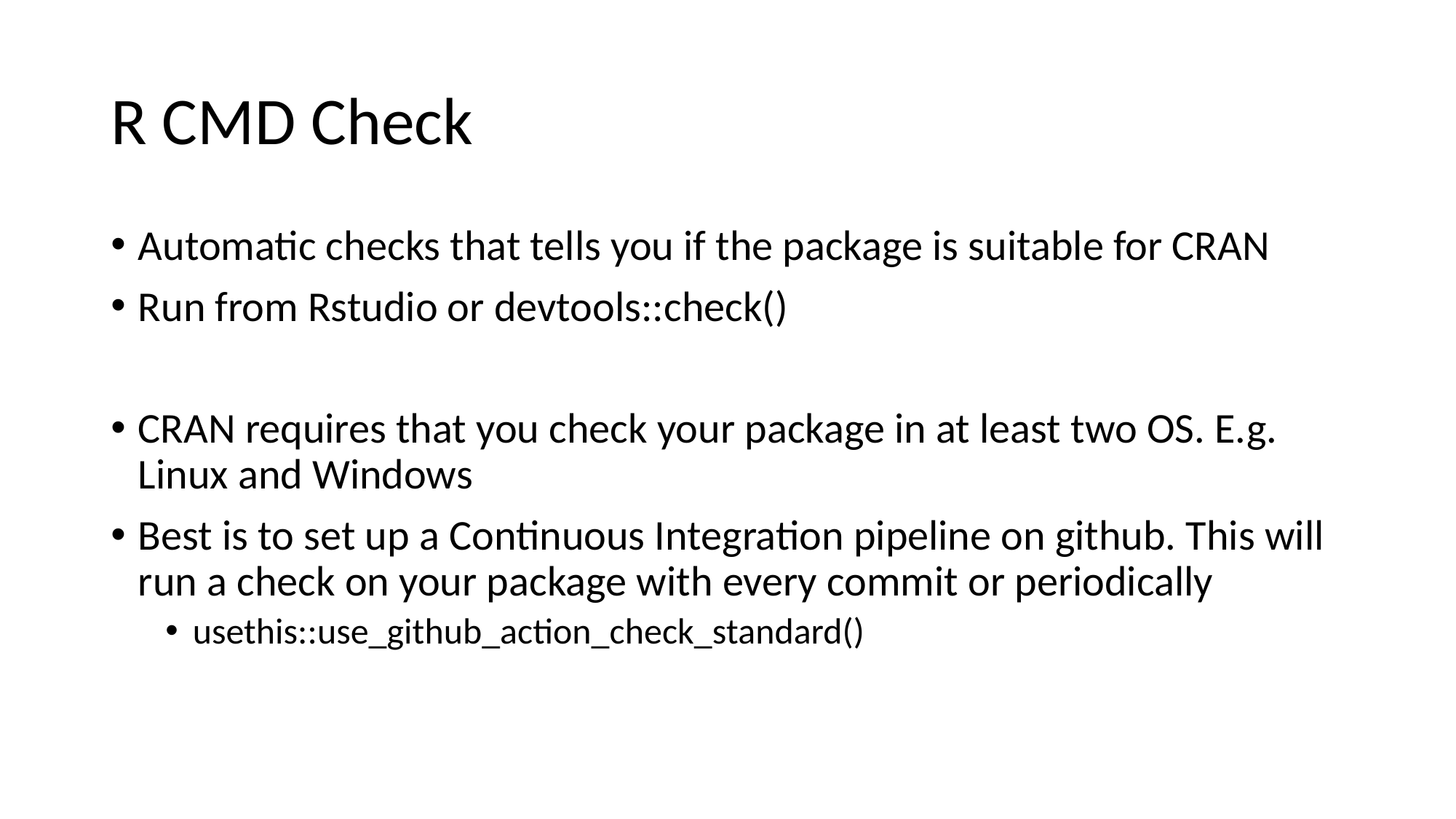

# R CMD Check
Automatic checks that tells you if the package is suitable for CRAN
Run from Rstudio or devtools::check()

CRAN requires that you check your package in at least two OS. E.g. Linux and Windows
Best is to set up a Continuous Integration pipeline on github. This will run a check on your package with every commit or periodically
usethis::use_github_action_check_standard()